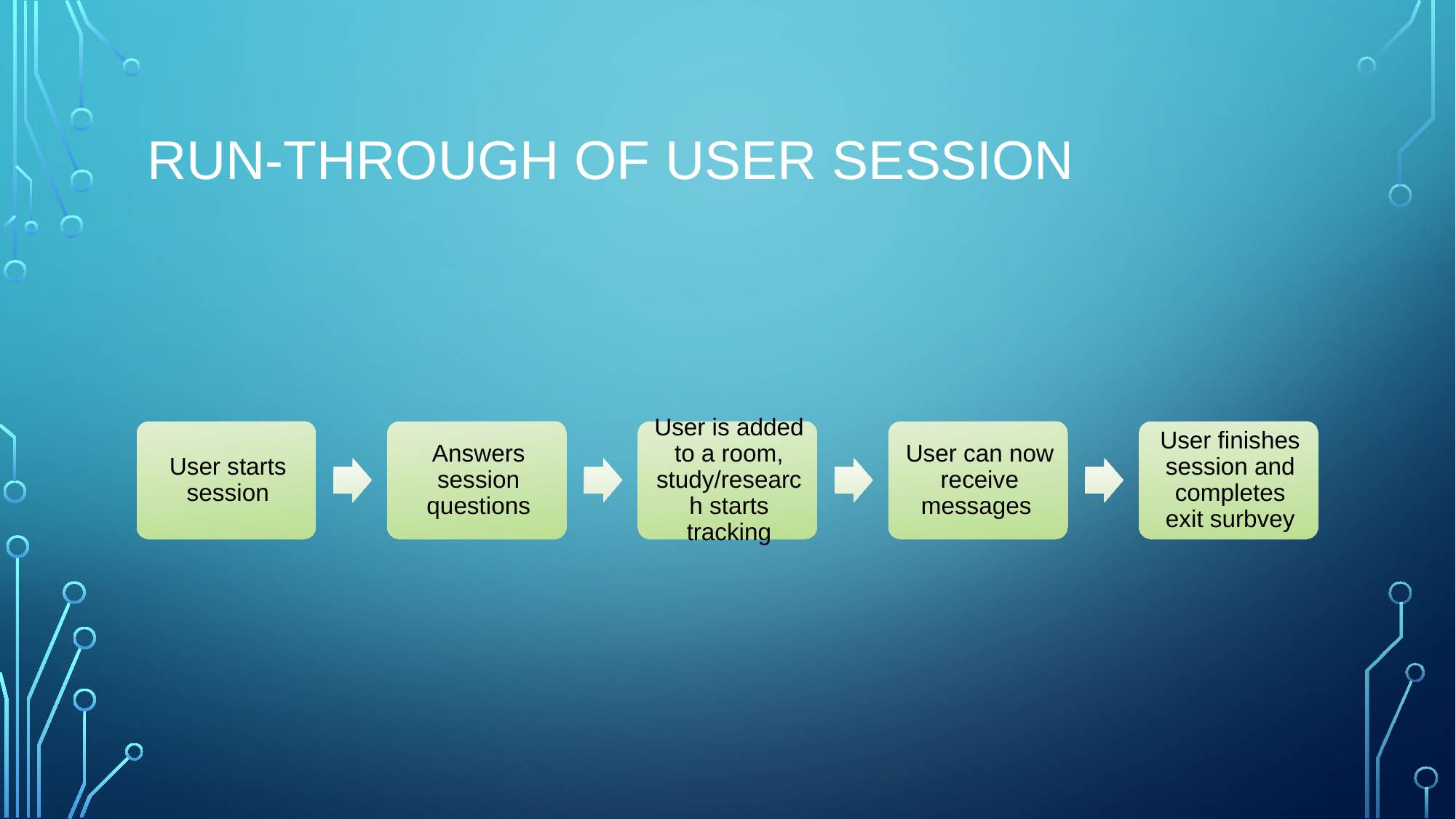

# Run-through of user session
User starts session

Answers session questions

User is added to a room, study/research starts tracking

User can now receive messages

User finishes session and completes exit surbvey